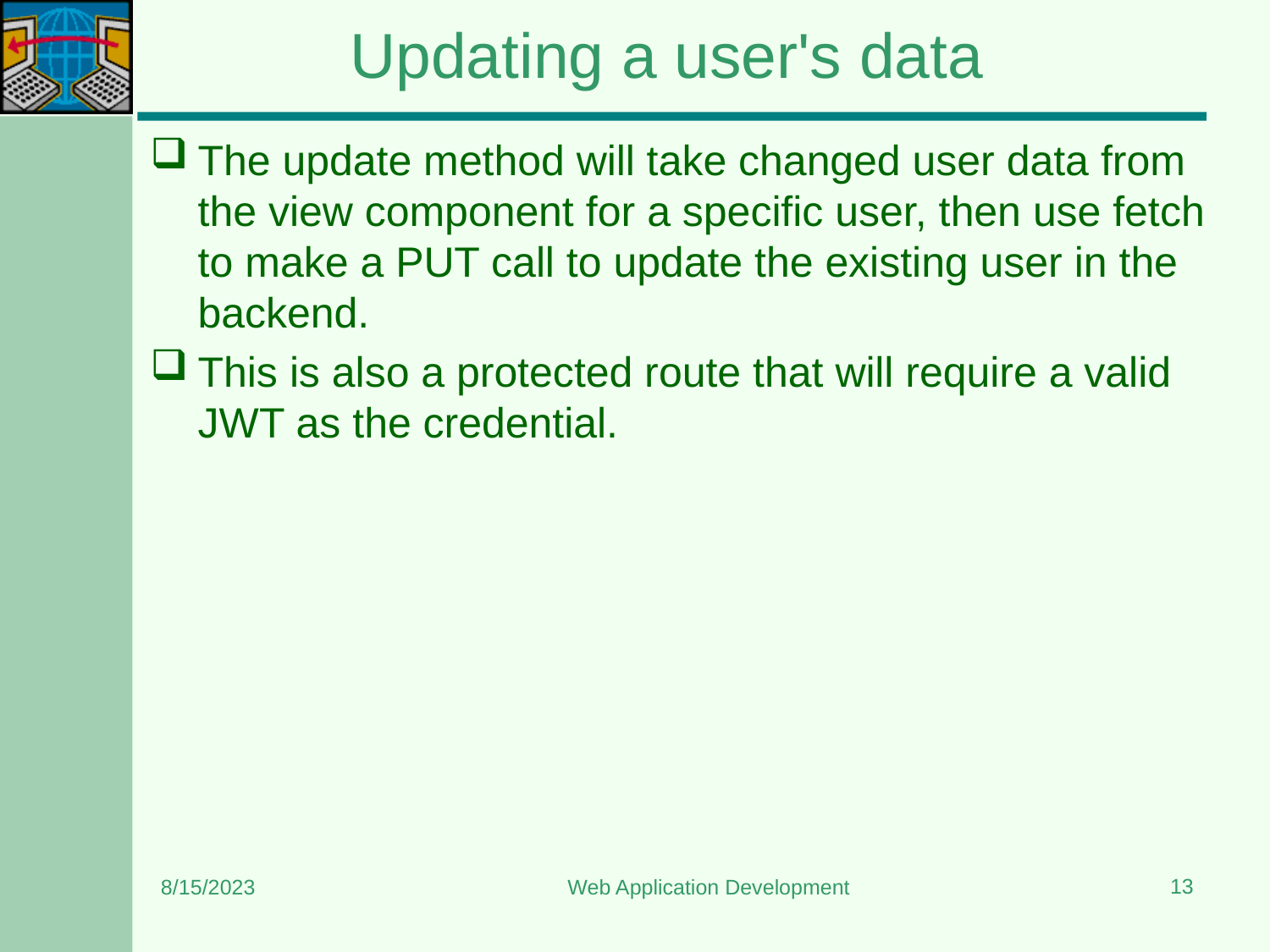

# Updating a user's data
The update method will take changed user data from the view component for a specific user, then use fetch to make a PUT call to update the existing user in the backend.
This is also a protected route that will require a valid JWT as the credential.
13
8/15/2023
Web Application Development